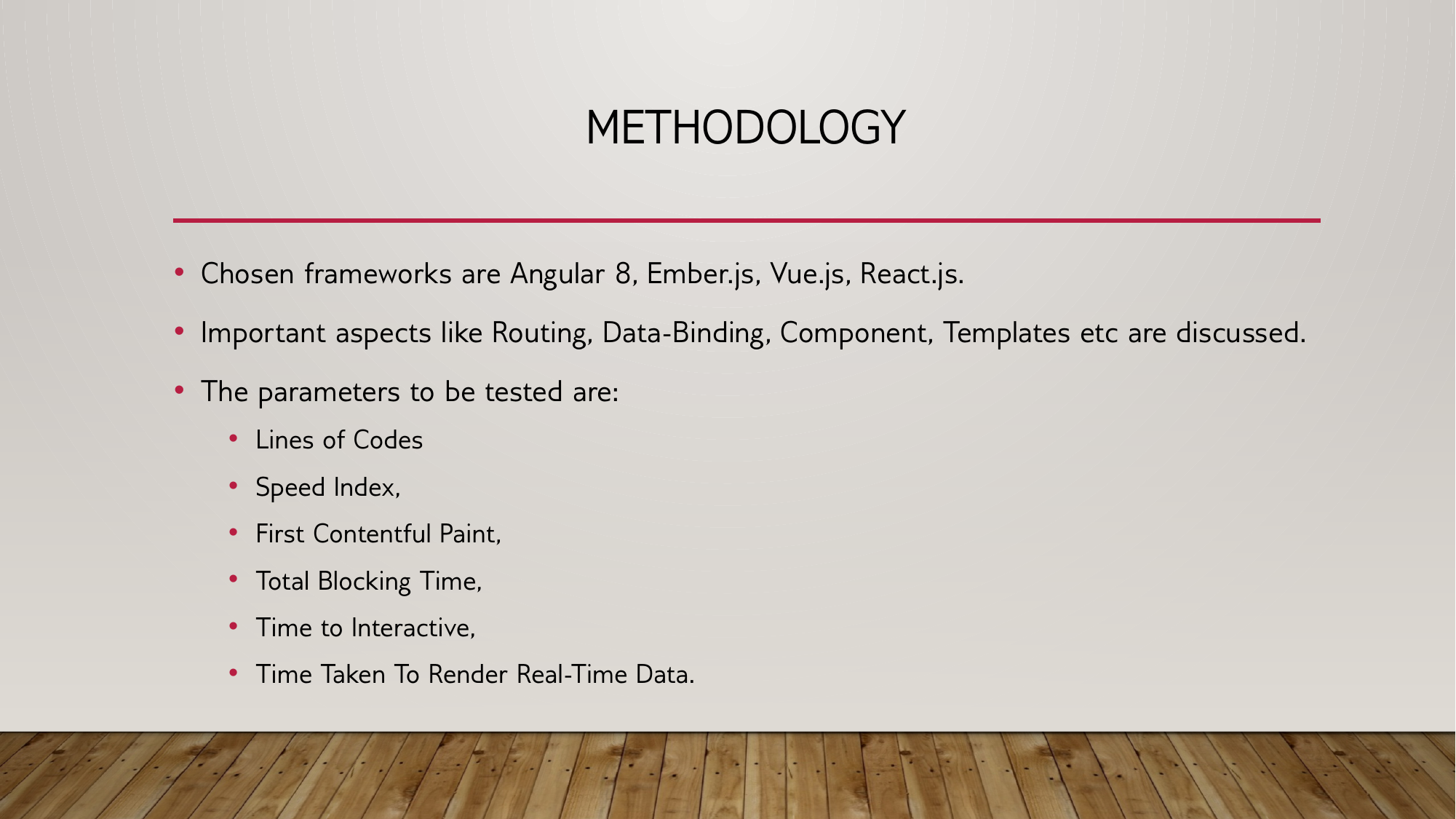

# Methodology
Chosen frameworks are Angular 8, Ember.js, Vue.js, React.js.
Important aspects like Routing, Data-Binding, Component, Templates etc are discussed.
The parameters to be tested are:
Lines of Codes
Speed Index,
First Contentful Paint,
Total Blocking Time,
Time to Interactive,
Time Taken To Render Real-Time Data.